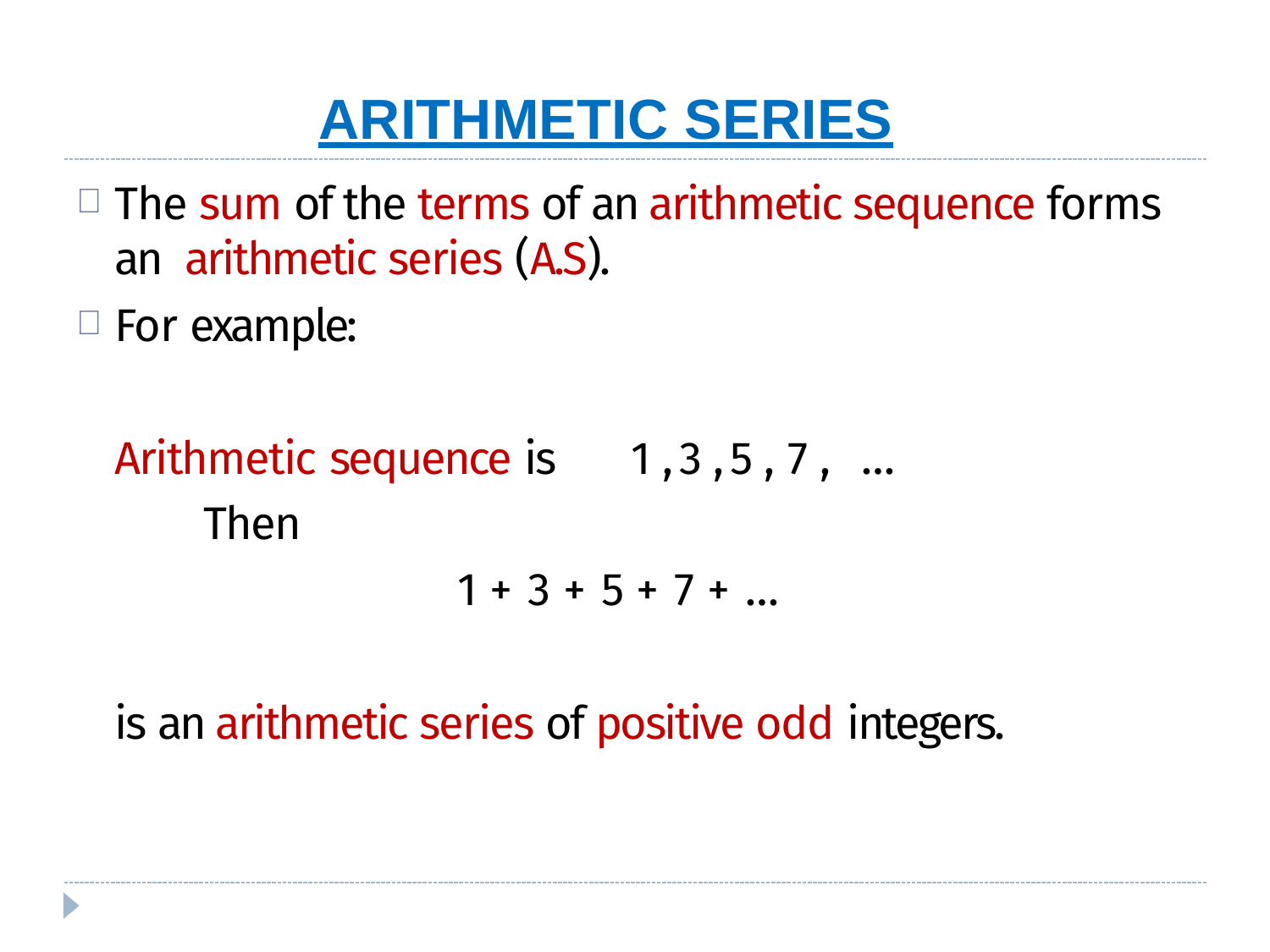

# ARITHMETIC SERIES
The sum of the terms of an arithmetic sequence forms an  arithmetic series (A.S).
For example:

Arithmetic sequence is	1 , 3 , 5 , 7 ,	…
Then
1 + 3 + 5 + 7 + …

is an arithmetic series of positive odd integers.